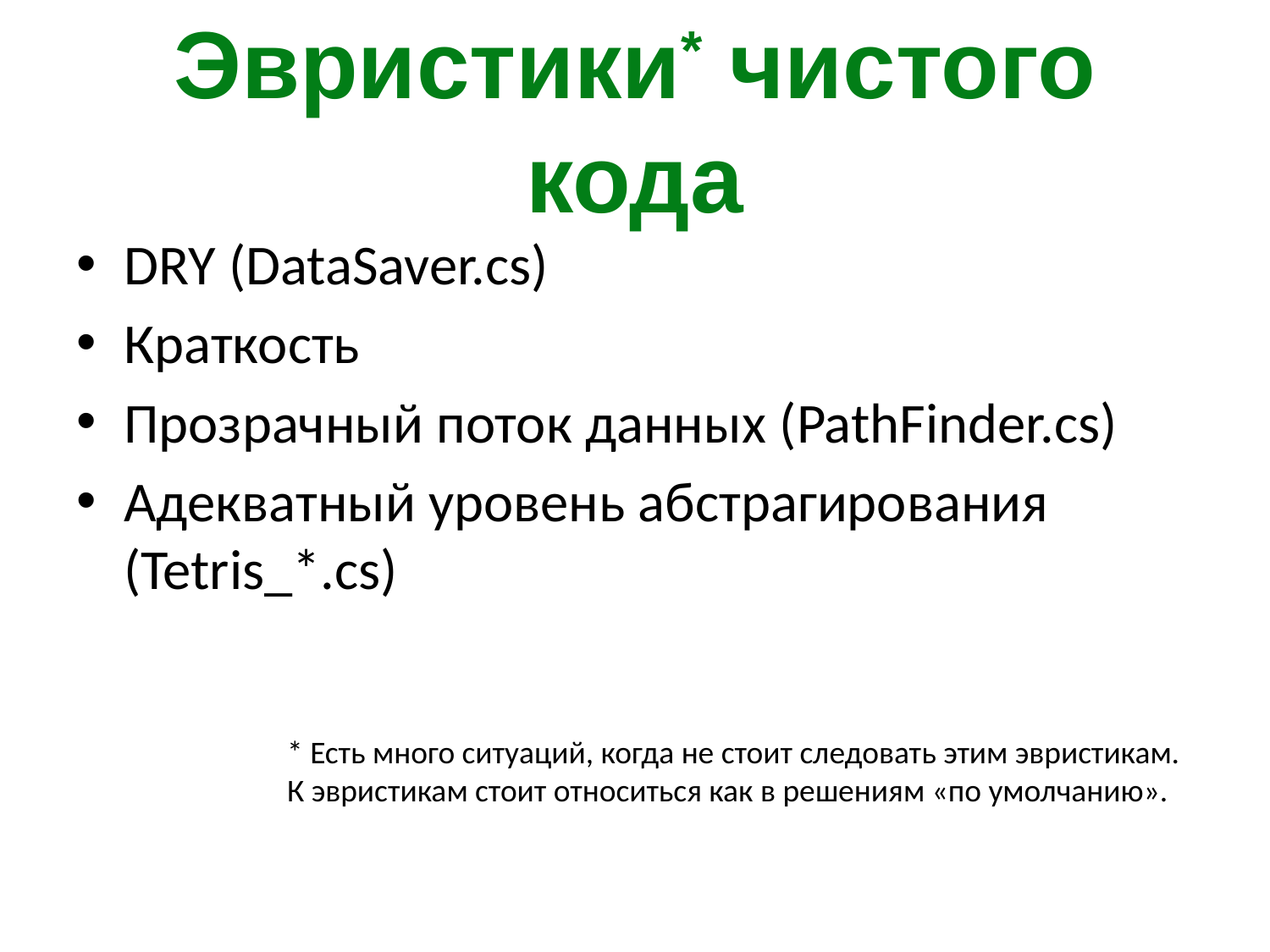

# Эвристики* чистого кода
DRY (DataSaver.cs)
Краткость
Прозрачный поток данных (PathFinder.cs)
Адекватный уровень абстрагирования
(Tetris_*.cs)
* Есть много ситуаций, когда не стоит следовать этим эвристикам.
К эвристикам стоит относиться как в решениям «по умолчанию».